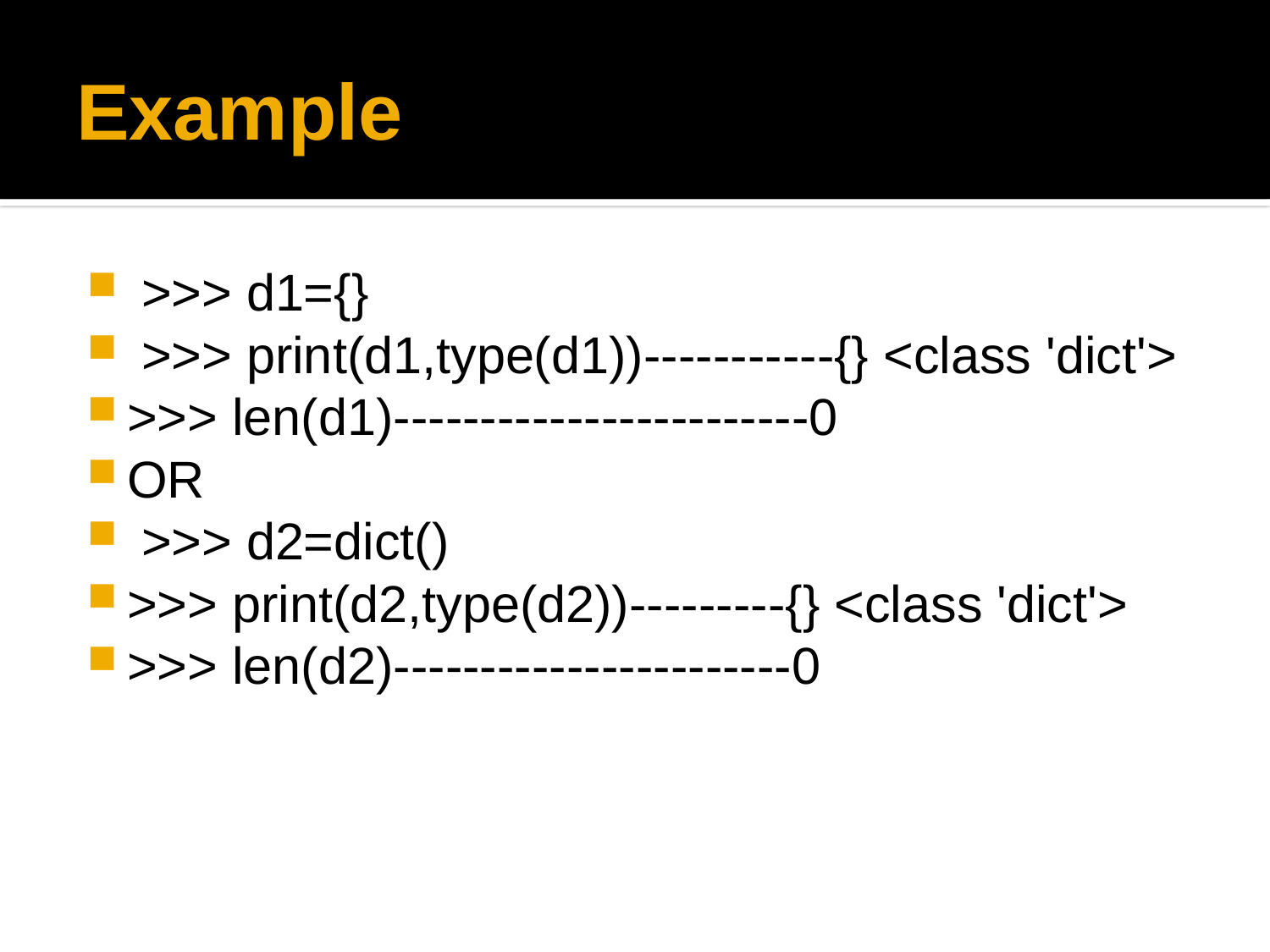

# Example
 >>> d1={}
 >>> print(d1,type(d1))-----------{} <class 'dict'>
>>> len(d1)------------------------0
OR
 >>> d2=dict()
>>> print(d2,type(d2))---------{} <class 'dict'>
>>> len(d2)-----------------------0